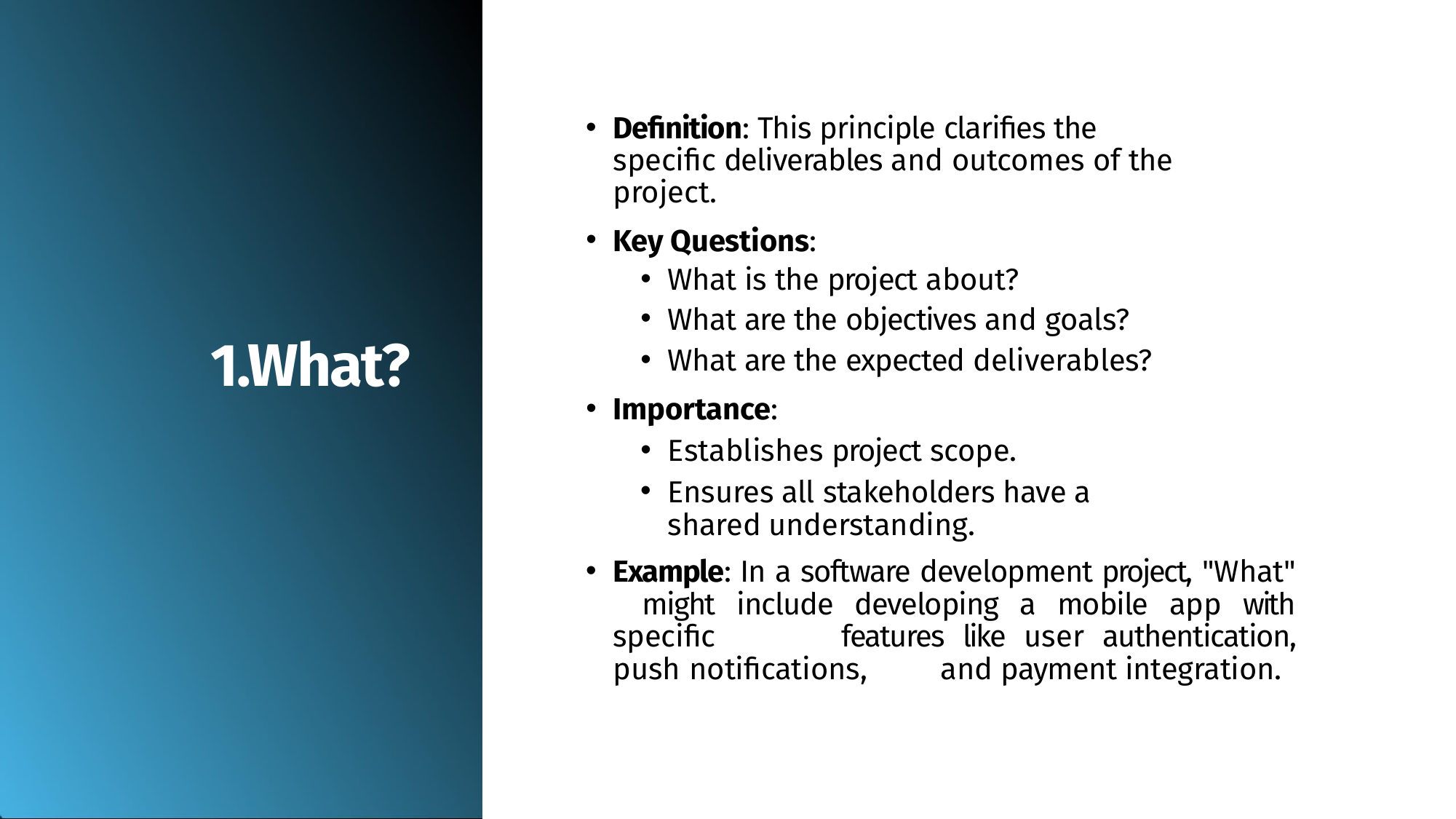

Definition: This principle clarifies the specific deliverables and outcomes of the project.
Key Questions:
What is the project about?
What are the objectives and goals?
What are the expected deliverables?
Importance:
Establishes project scope.
Ensures all stakeholders have a shared understanding.
Example: In a software development project, "What" 	might include developing a mobile app with specific 	features like user authentication, push notifications, 	and payment integration.
1.What?